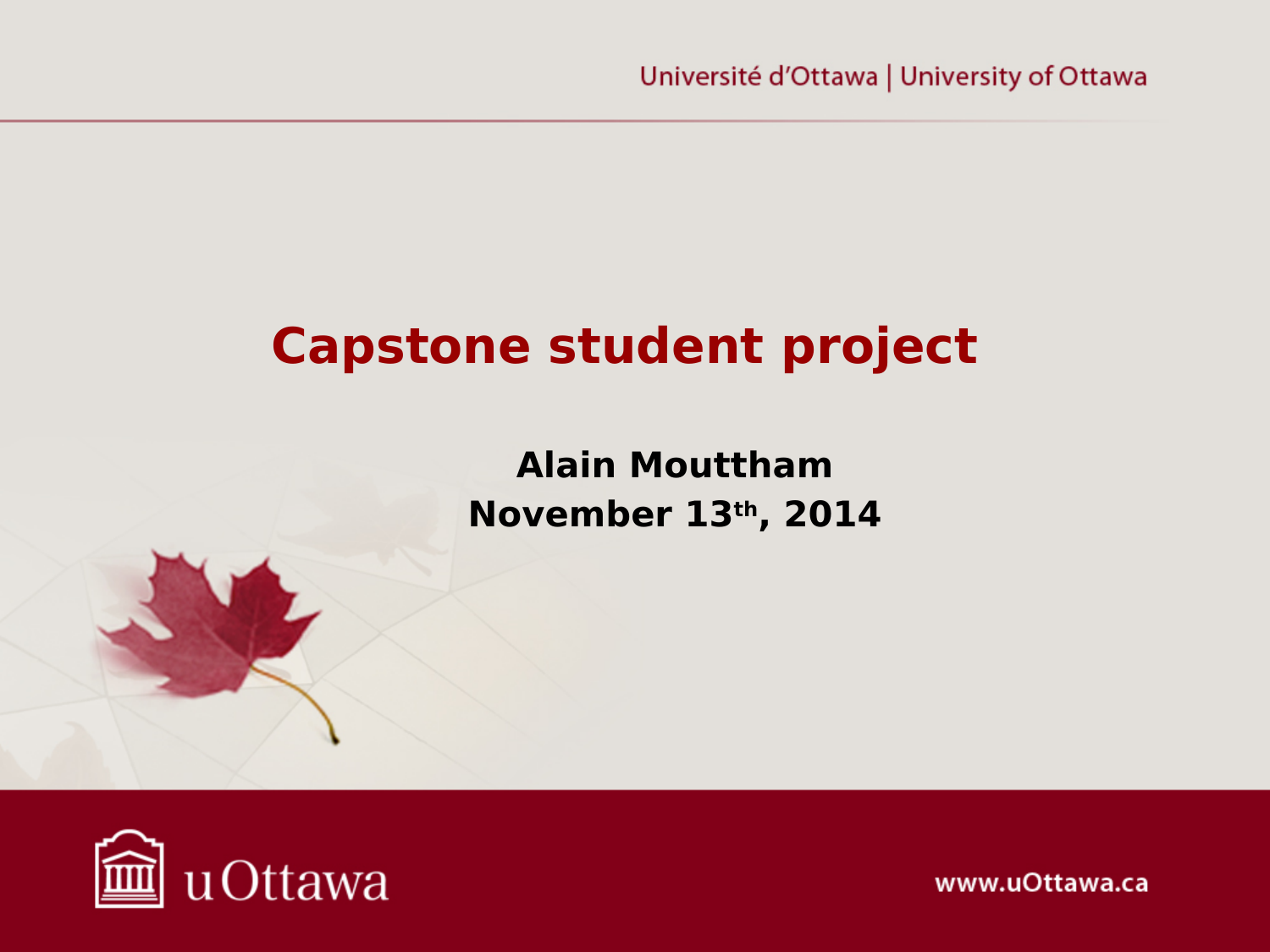

# Capstone student project
Alain Mouttham
November 13th, 2014